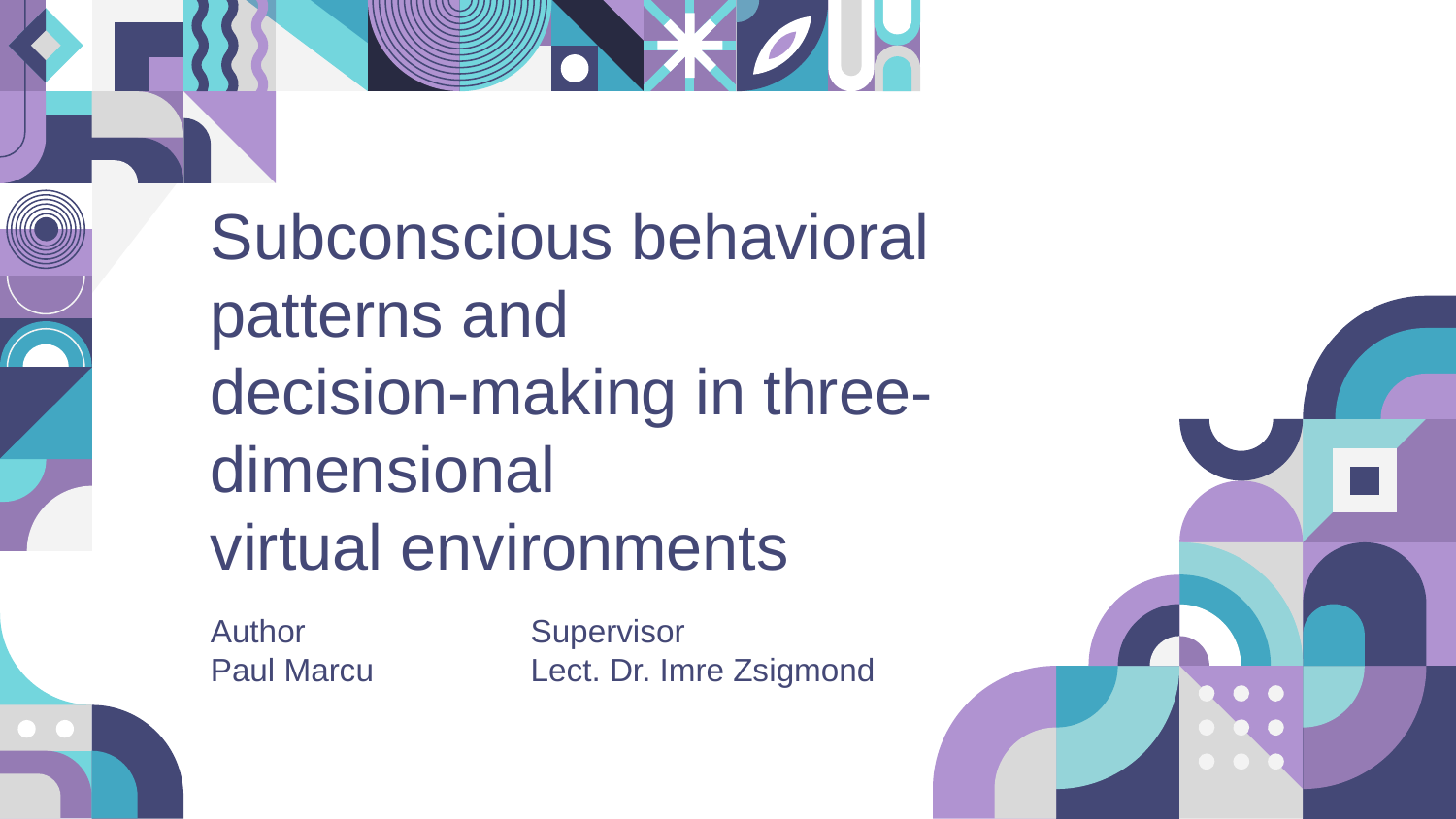

# Subconscious behavioral patterns and
decision-making in three-dimensional
virtual environments
Author
Paul Marcu
Supervisor
Lect. Dr. Imre Zsigmond